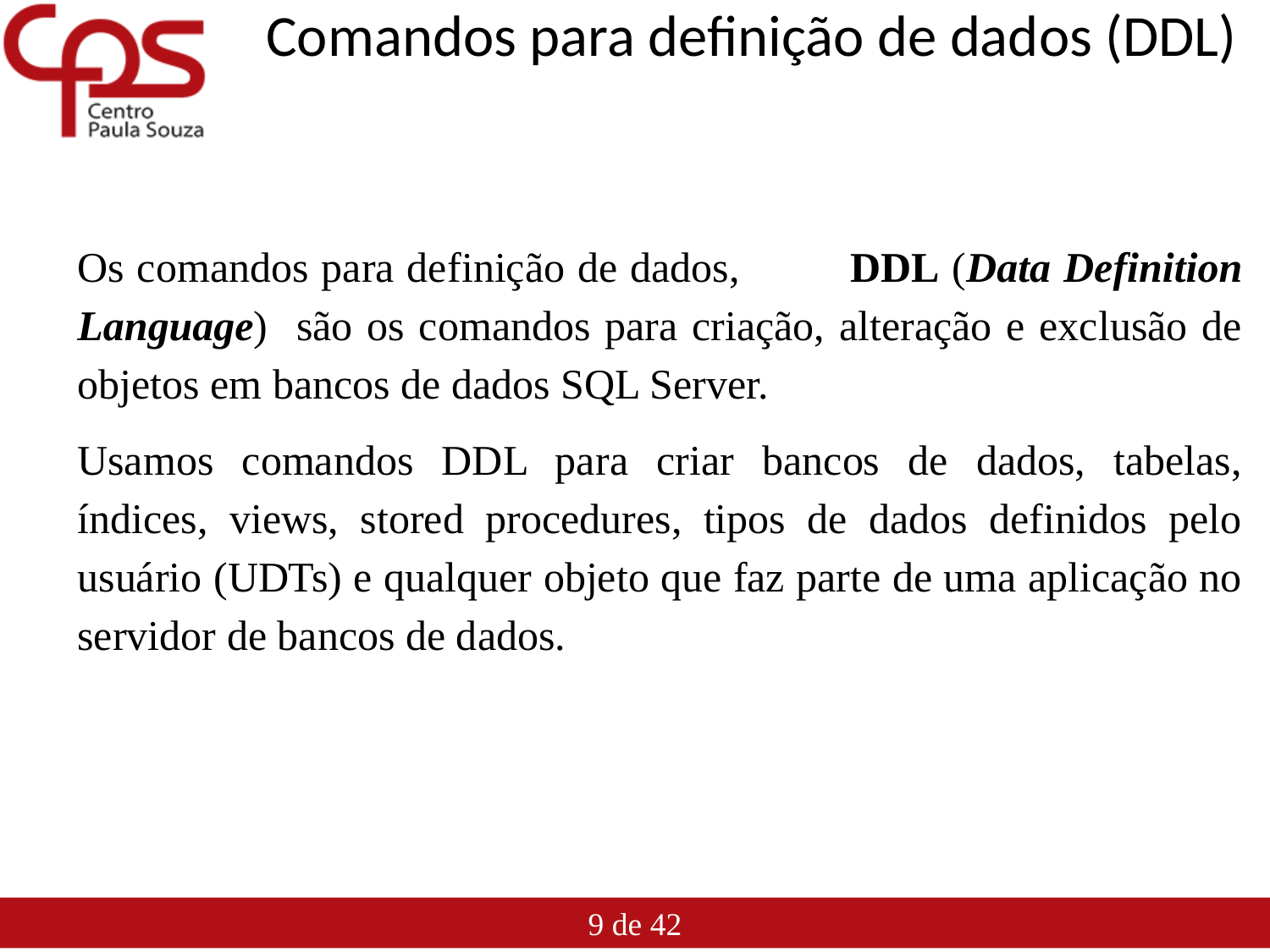

# Comandos para definição de dados (DDL)
Os comandos para definição de dados,	DDL (Data Definition Language)  são os comandos para criação, alteração e exclusão de objetos em bancos de dados SQL Server.
Usamos comandos DDL para criar bancos de dados, tabelas, índices, views, stored procedures, tipos de dados definidos pelo usuário (UDTs) e qualquer objeto que faz parte de uma aplicação no servidor de bancos de dados.